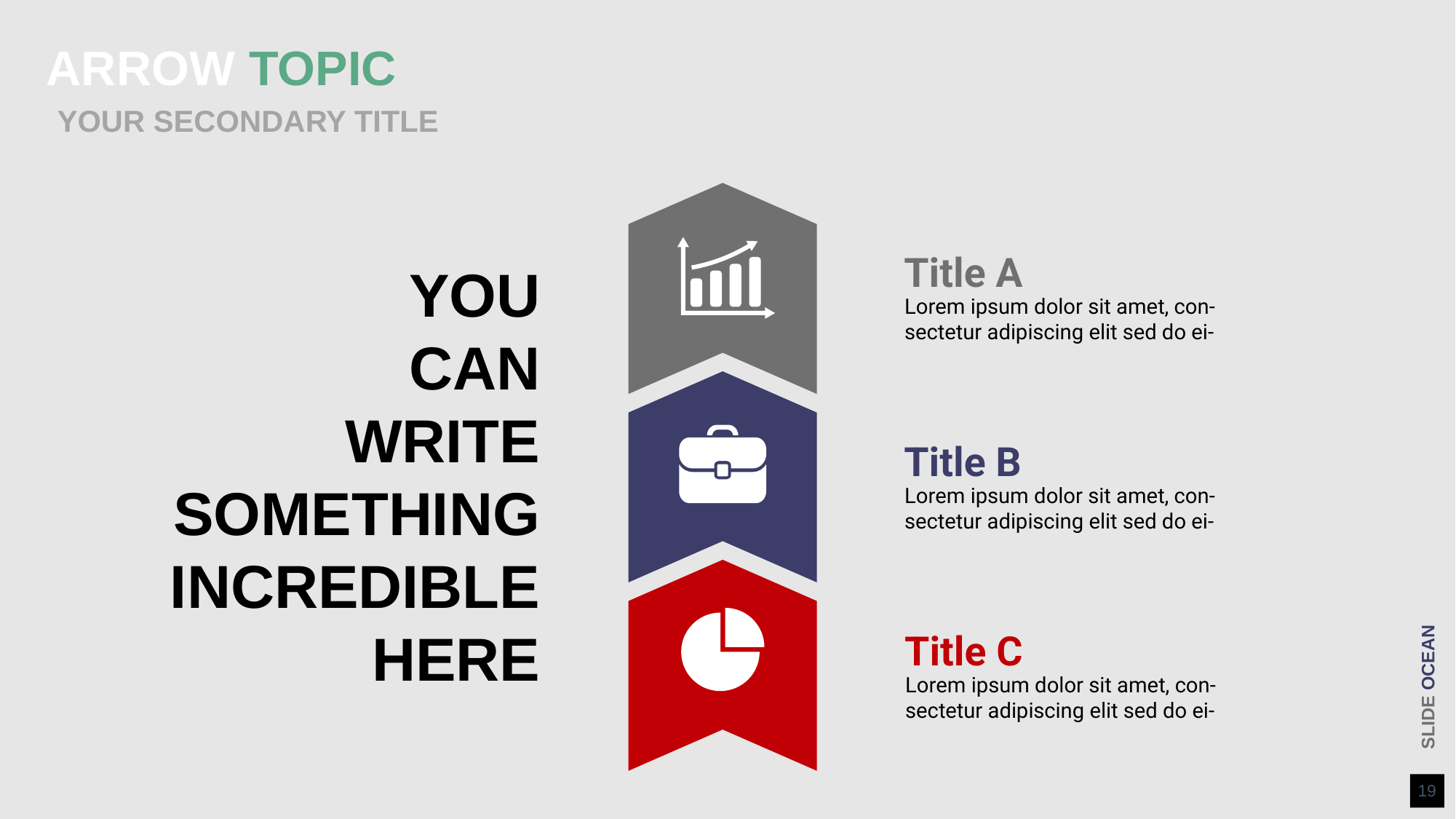

ARROW TOPIC
YOUR SECONDARY TITLE

Title A
YOU
CAN
WRITE
SOMETHING
INCREDIBLE
HERE
Lorem ipsum dolor sit amet, con-
sectetur adipiscing elit sed do ei-

Title B
Lorem ipsum dolor sit amet, con-
sectetur adipiscing elit sed do ei-

Title C
Lorem ipsum dolor sit amet, con-
sectetur adipiscing elit sed do ei-